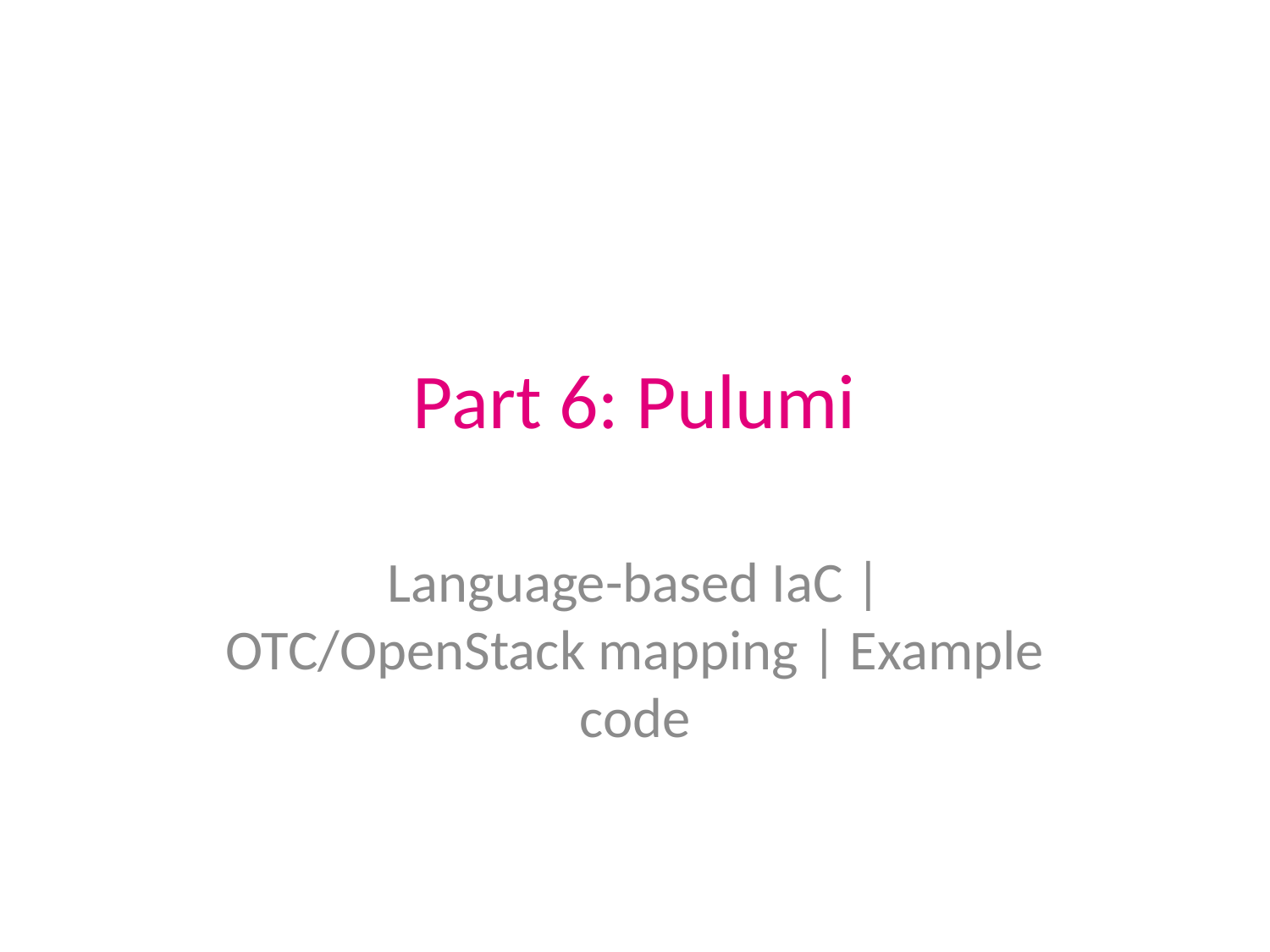

# Part 6: Pulumi
Language-based IaC | OTC/OpenStack mapping | Example code